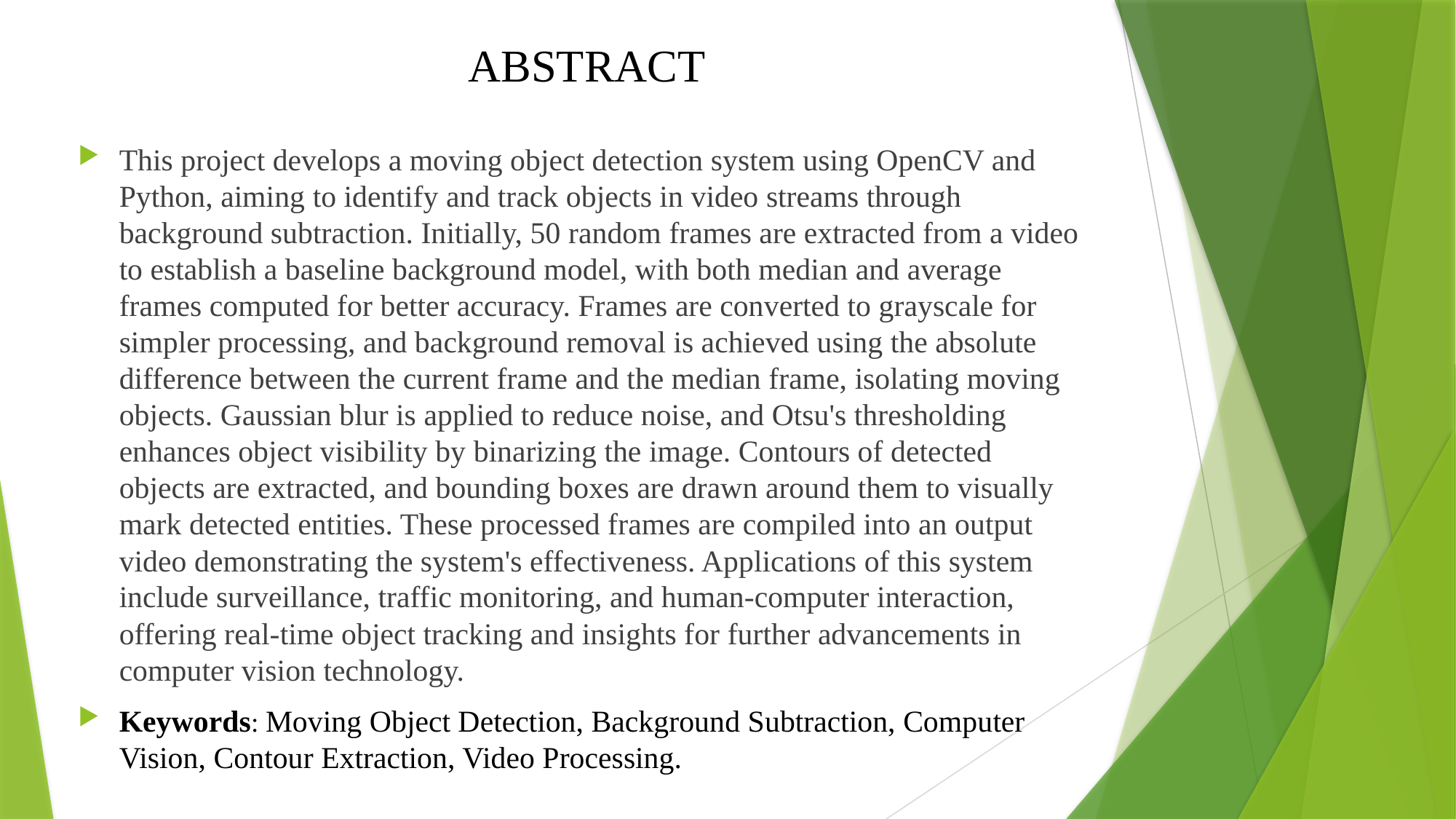

# ABSTRACT
This project develops a moving object detection system using OpenCV and Python, aiming to identify and track objects in video streams through background subtraction. Initially, 50 random frames are extracted from a video to establish a baseline background model, with both median and average frames computed for better accuracy. Frames are converted to grayscale for simpler processing, and background removal is achieved using the absolute difference between the current frame and the median frame, isolating moving objects. Gaussian blur is applied to reduce noise, and Otsu's thresholding enhances object visibility by binarizing the image. Contours of detected objects are extracted, and bounding boxes are drawn around them to visually mark detected entities. These processed frames are compiled into an output video demonstrating the system's effectiveness. Applications of this system include surveillance, traffic monitoring, and human-computer interaction, offering real-time object tracking and insights for further advancements in computer vision technology.
Keywords: Moving Object Detection, Background Subtraction, Computer Vision, Contour Extraction, Video Processing.